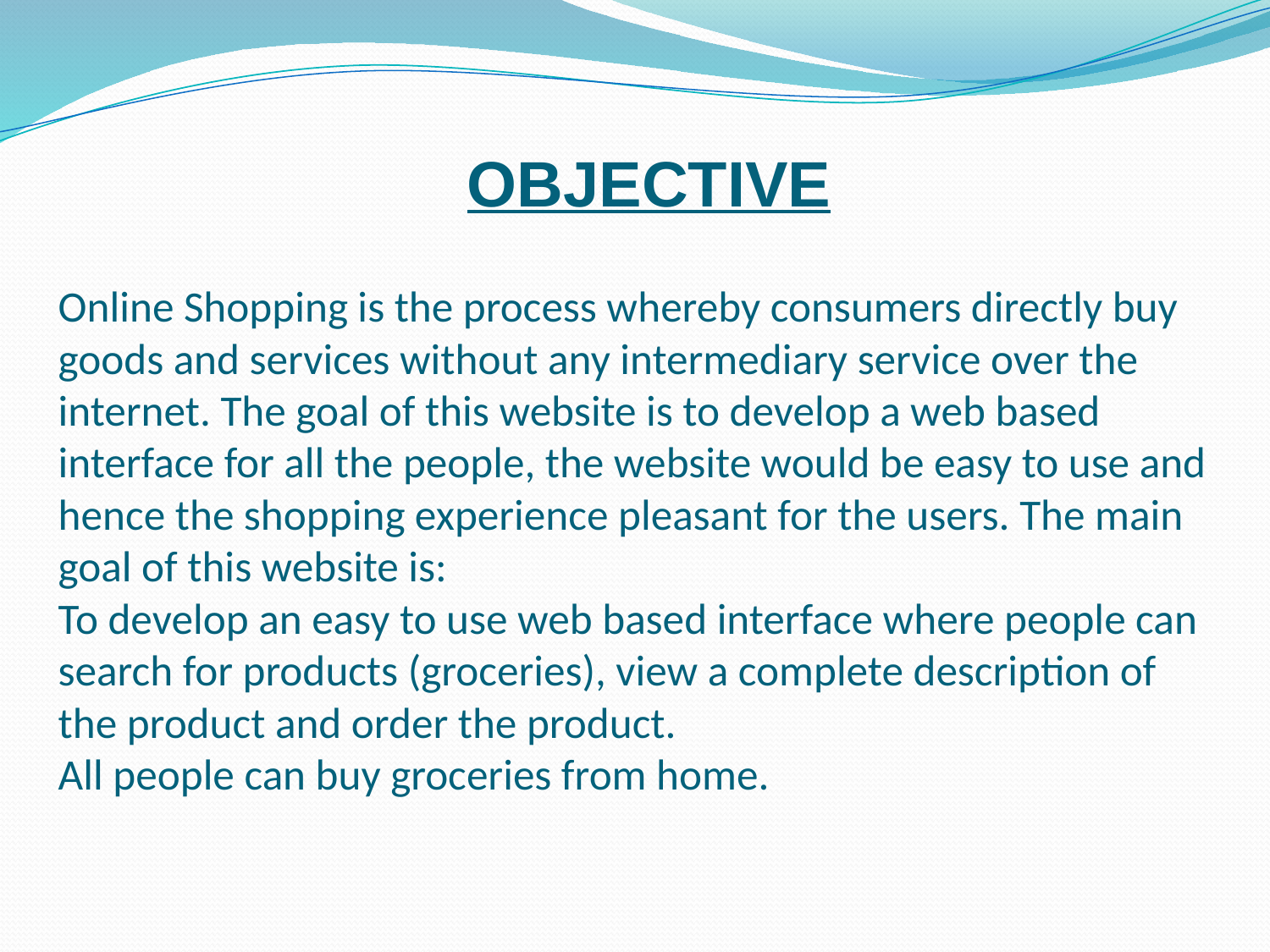

# OBJECTIVE Online Shopping is the process whereby consumers directly buy goods and services without any intermediary service over the internet. The goal of this website is to develop a web based interface for all the people, the website would be easy to use and hence the shopping experience pleasant for the users. The main goal of this website is: To develop an easy to use web based interface where people can search for products (groceries), view a complete description of the product and order the product. All people can buy groceries from home.